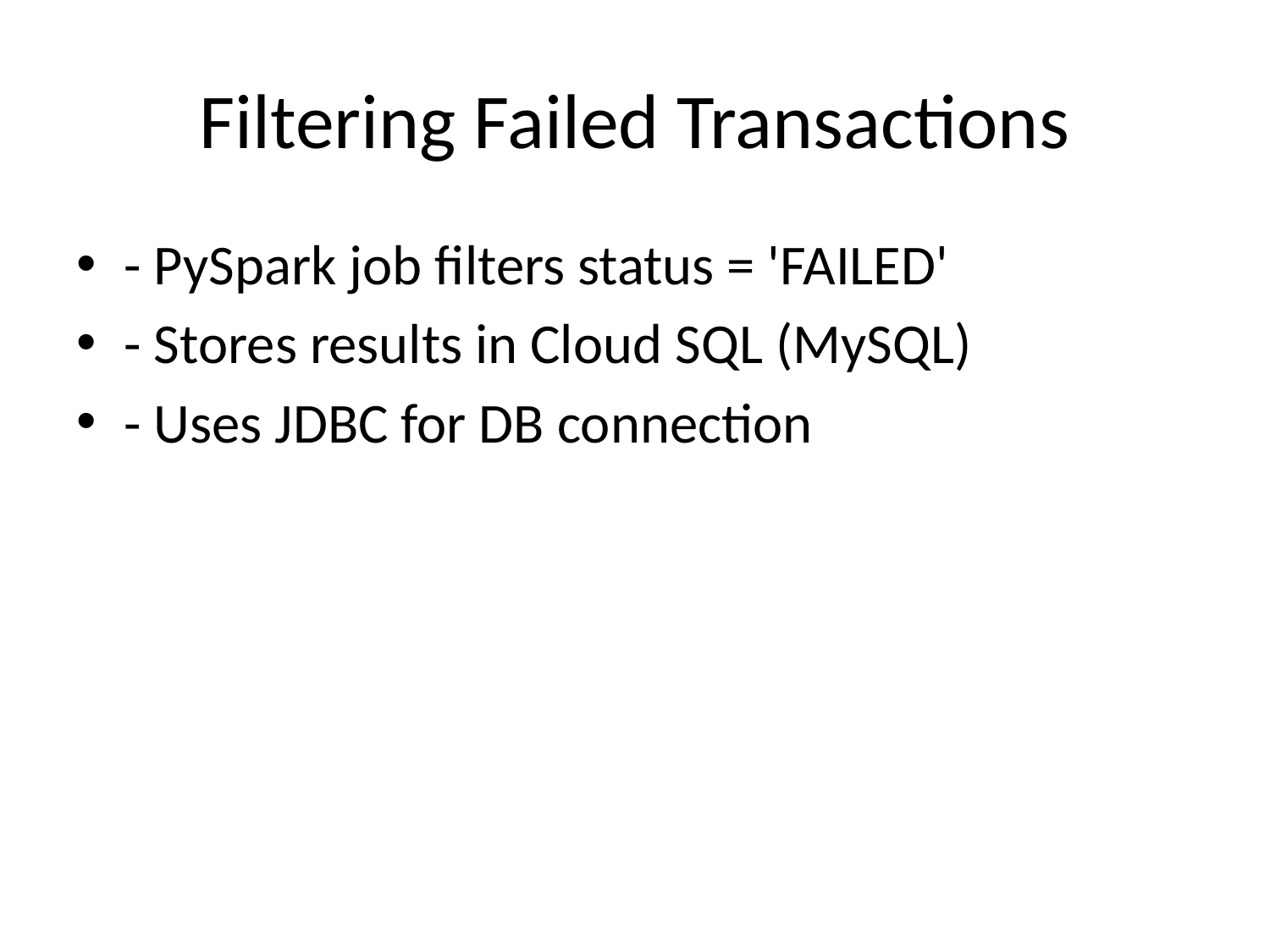

# Filtering Failed Transactions
- PySpark job filters status = 'FAILED'
- Stores results in Cloud SQL (MySQL)
- Uses JDBC for DB connection